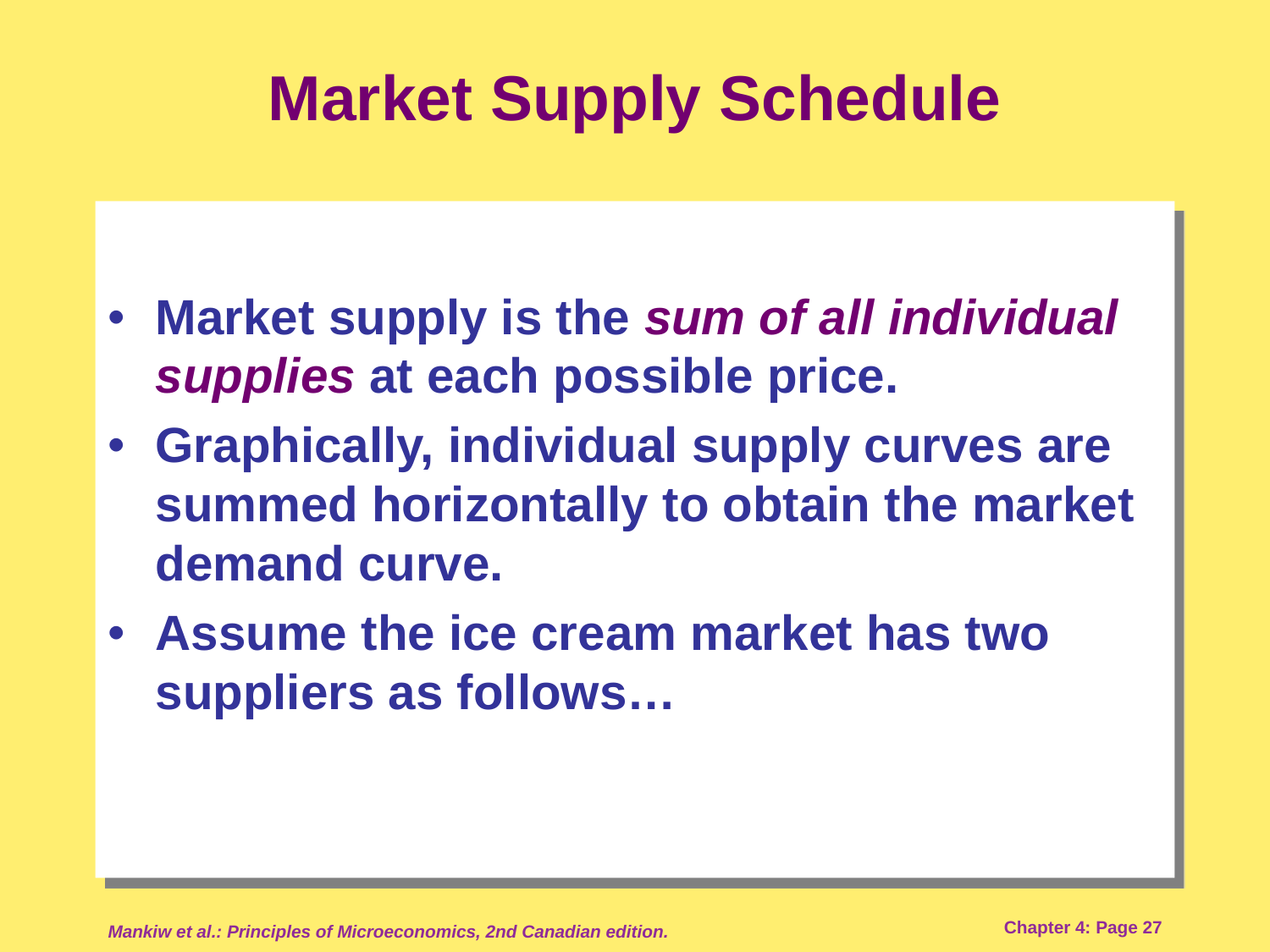

# Market Supply Schedule

Market supply is the sum of all individual supplies at each possible price.
Graphically, individual supply curves are summed horizontally to obtain the market demand curve.
Assume the ice cream market has two suppliers as follows…

Mankiw et al.: Principles of Microeconomics, 2nd Canadian edition.
Chapter 4: Page 27